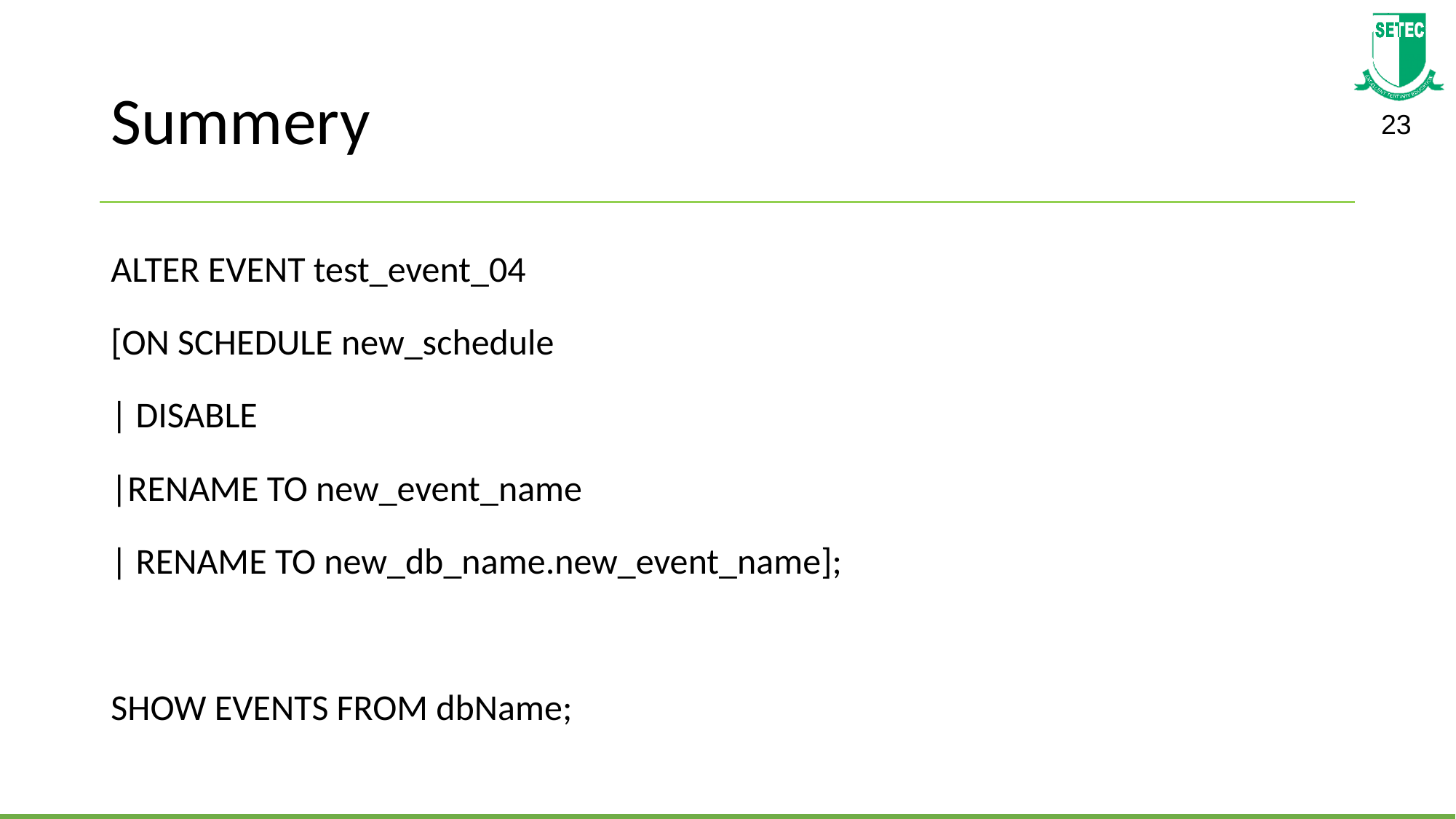

# Summery
ALTER EVENT test_event_04
[ON SCHEDULE new_schedule
| DISABLE
|RENAME TO new_event_name
| RENAME TO new_db_name.new_event_name];

SHOW EVENTS FROM dbName;